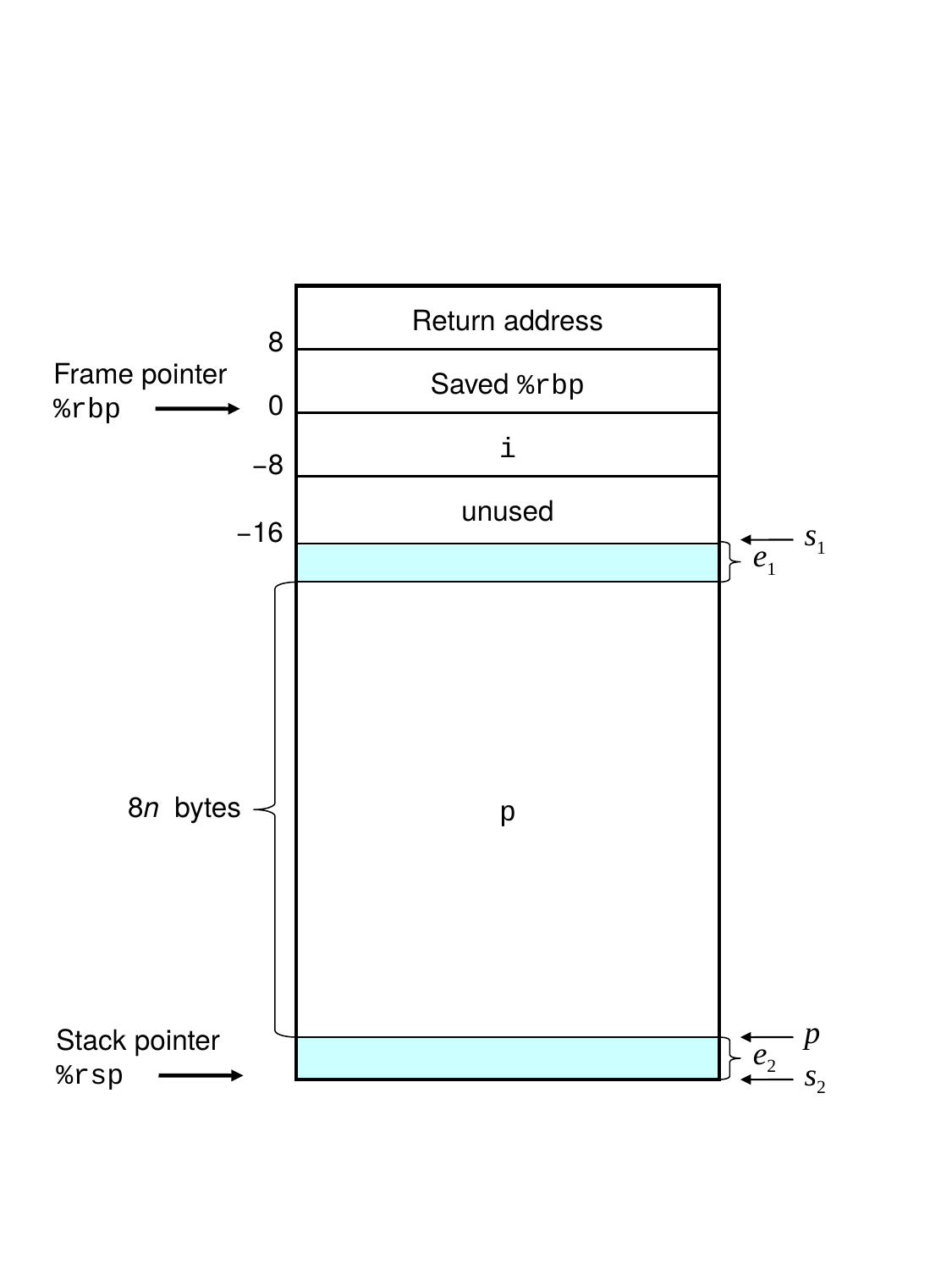

Return address

8
Frame pointer
%rbp

Saved %rbp
0
i
−8
unused
−16
s1
e1

p
8n  bytes
p
Stack pointer
%rsp

e2

s2